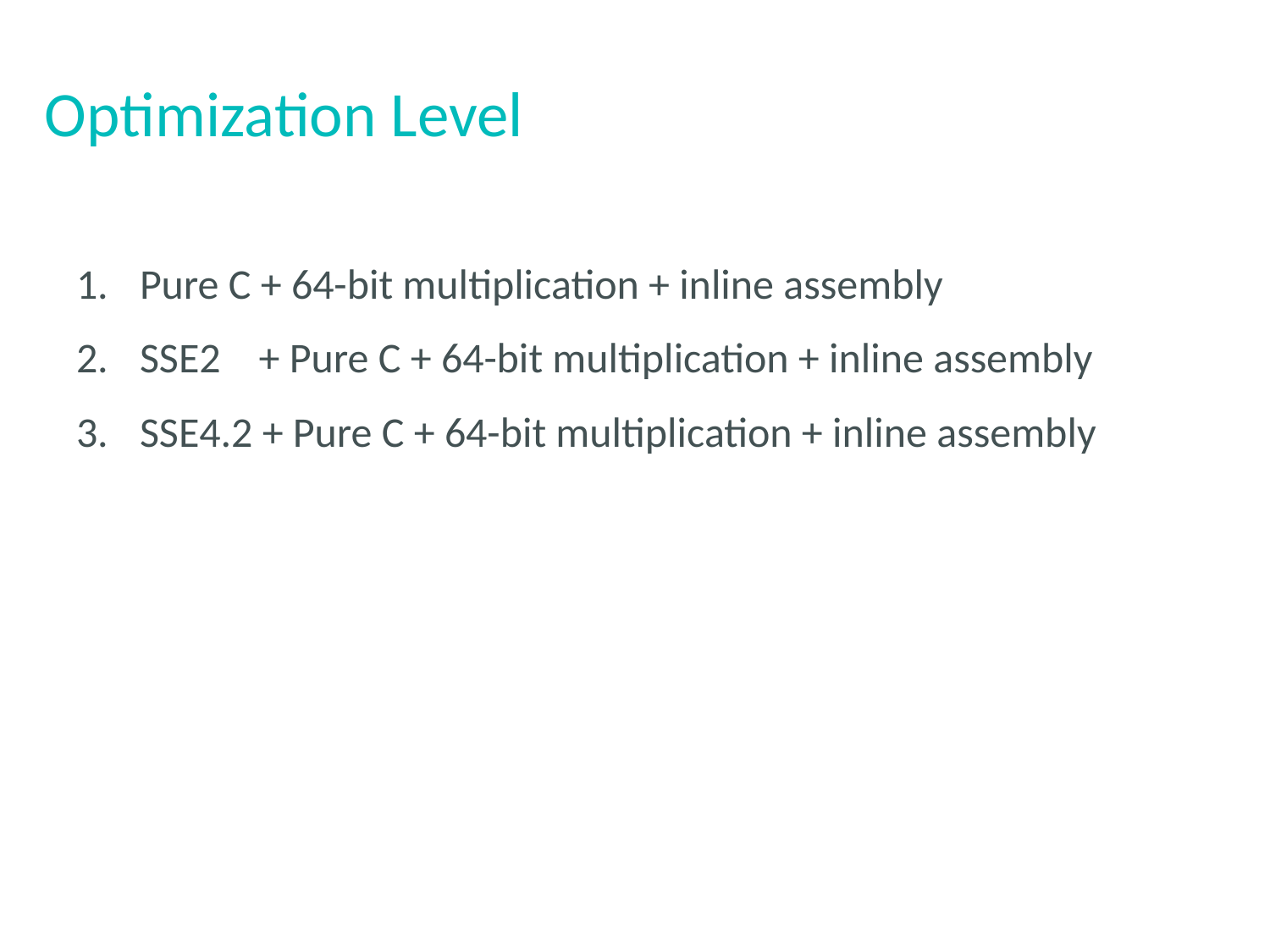

# Optimization Level
Pure C + 64-bit multiplication + inline assembly
SSE2    + Pure C + 64-bit multiplication + inline assembly
SSE4.2 + Pure C + 64-bit multiplication + inline assembly